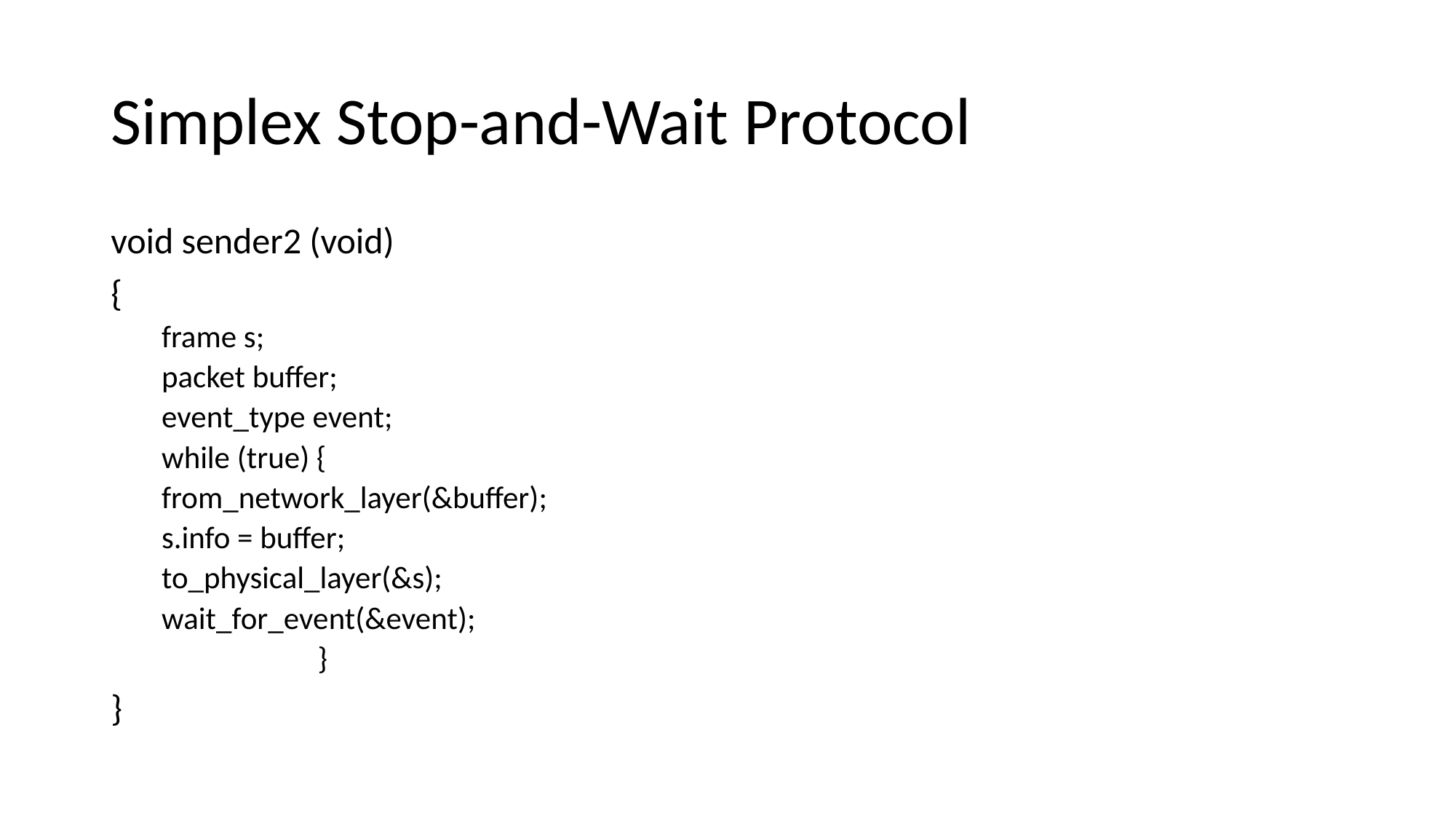

# Simplex Stop-and-Wait Protocol
void sender2 (void)
{
frame s;
packet buffer;
event_type event;
while (true) {
from_network_layer(&buffer);
s.info = buffer;
to_physical_layer(&s);
wait_for_event(&event);
                      }
}